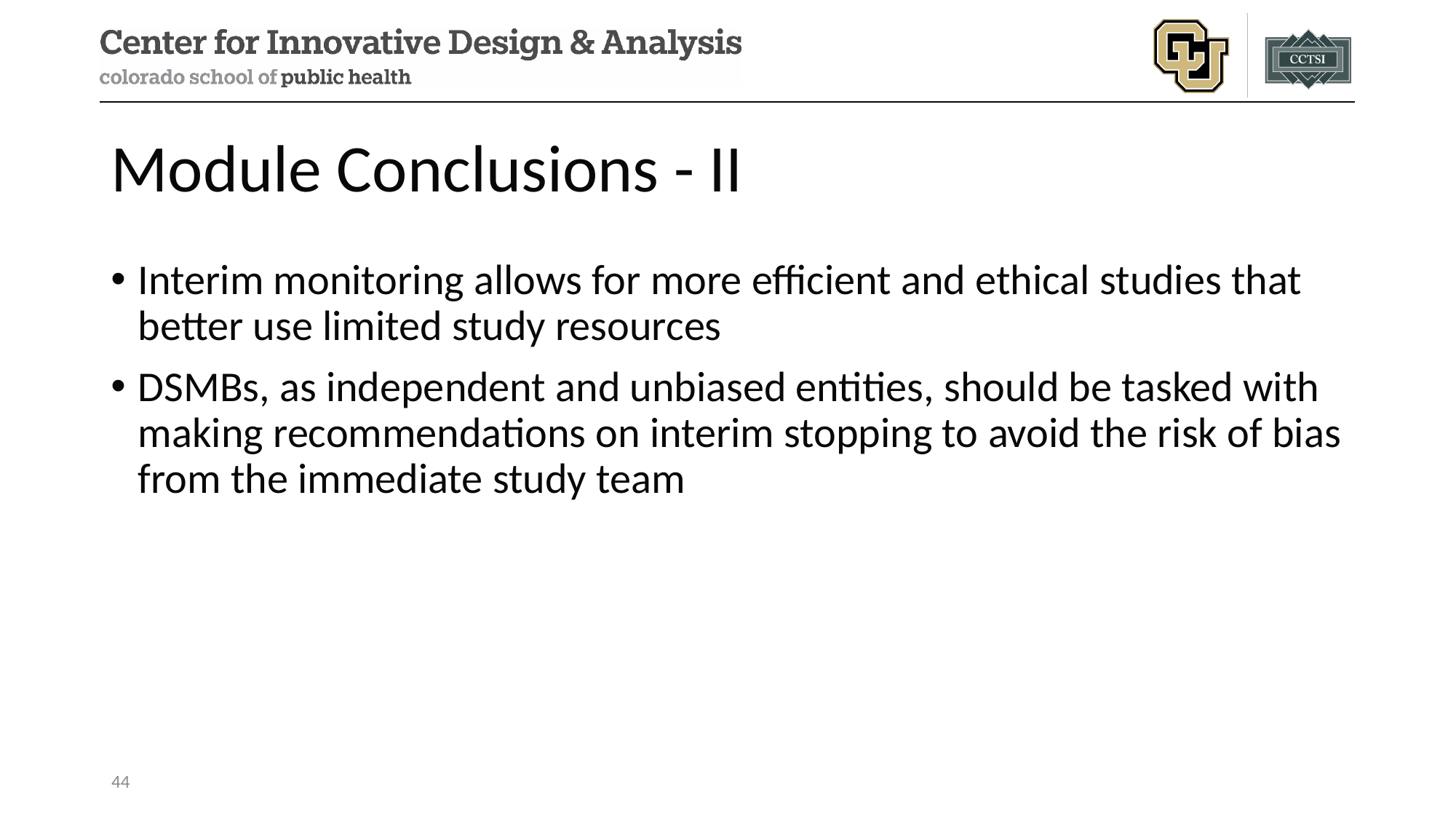

# Module Conclusions - II
Interim monitoring allows for more efficient and ethical studies that better use limited study resources
DSMBs, as independent and unbiased entities, should be tasked with making recommendations on interim stopping to avoid the risk of bias from the immediate study team
44